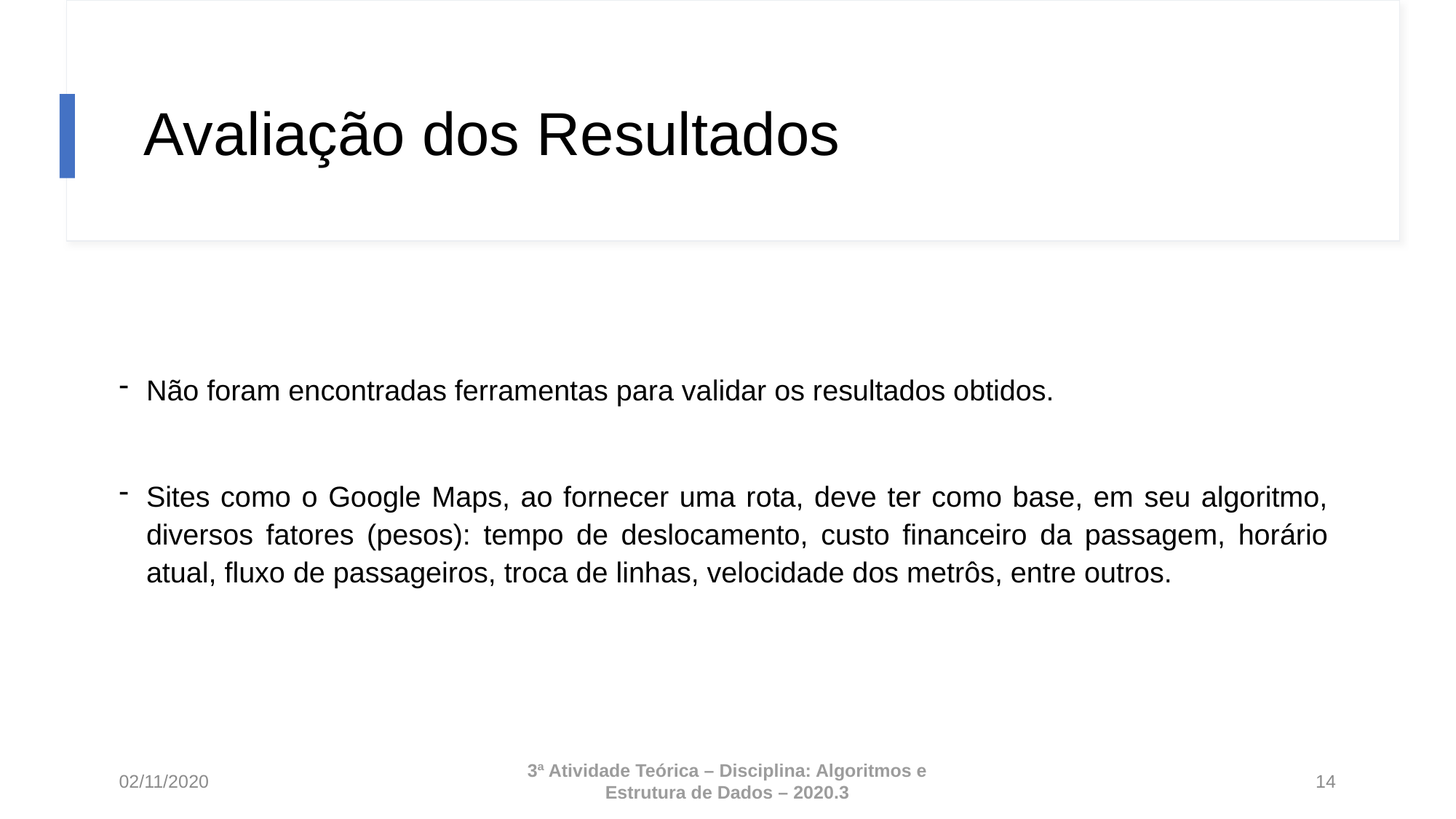

# Avaliação dos Resultados
Não foram encontradas ferramentas para validar os resultados obtidos.

Sites como o Google Maps, ao fornecer uma rota, deve ter como base, em seu algoritmo, diversos fatores (pesos): tempo de deslocamento, custo financeiro da passagem, horário atual, fluxo de passageiros, troca de linhas, velocidade dos metrôs, entre outros.

02/11/2020
3ª Atividade Teórica – Disciplina: Algoritmos e Estrutura de Dados – 2020.3
14